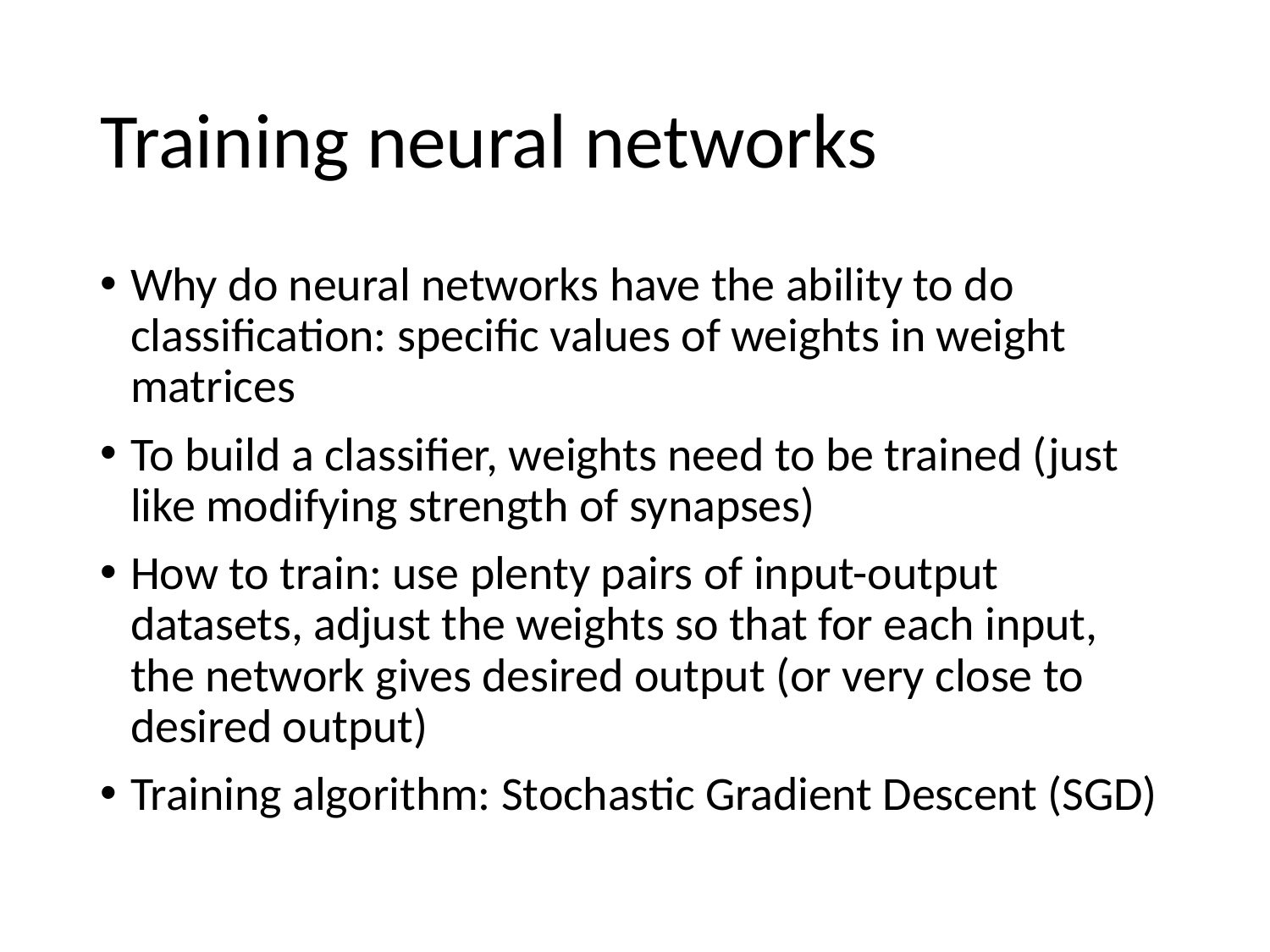

# Training neural networks
Why do neural networks have the ability to do classification: specific values of weights in weight matrices
To build a classifier, weights need to be trained (just like modifying strength of synapses)
How to train: use plenty pairs of input-output datasets, adjust the weights so that for each input, the network gives desired output (or very close to desired output)
Training algorithm: Stochastic Gradient Descent (SGD)